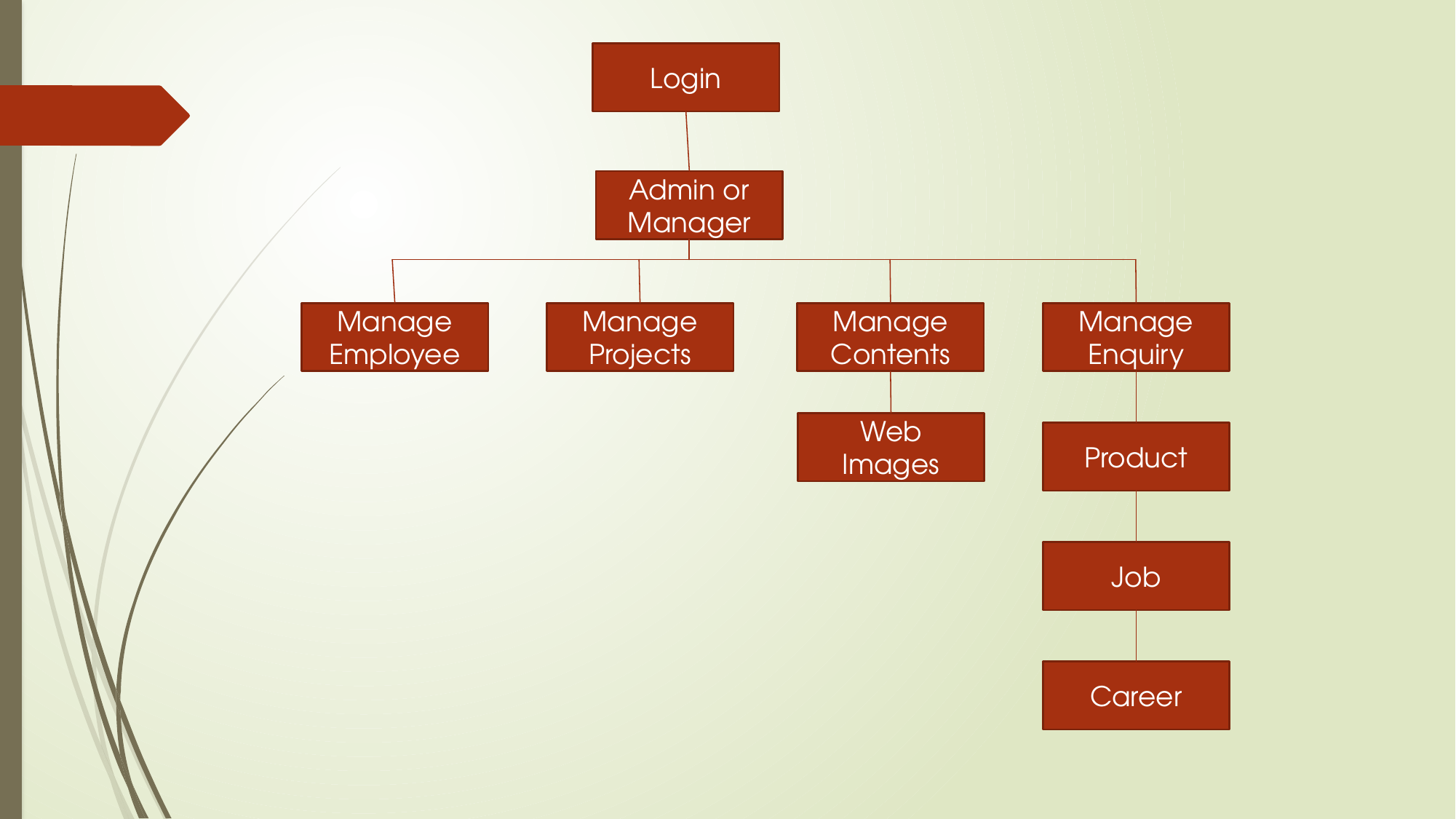

Login
Admin or
Manager
Manage
Contents
Manage
Enquiry
Manage
Employee
Manage
Projects
Web
Images
Product
Job
Career